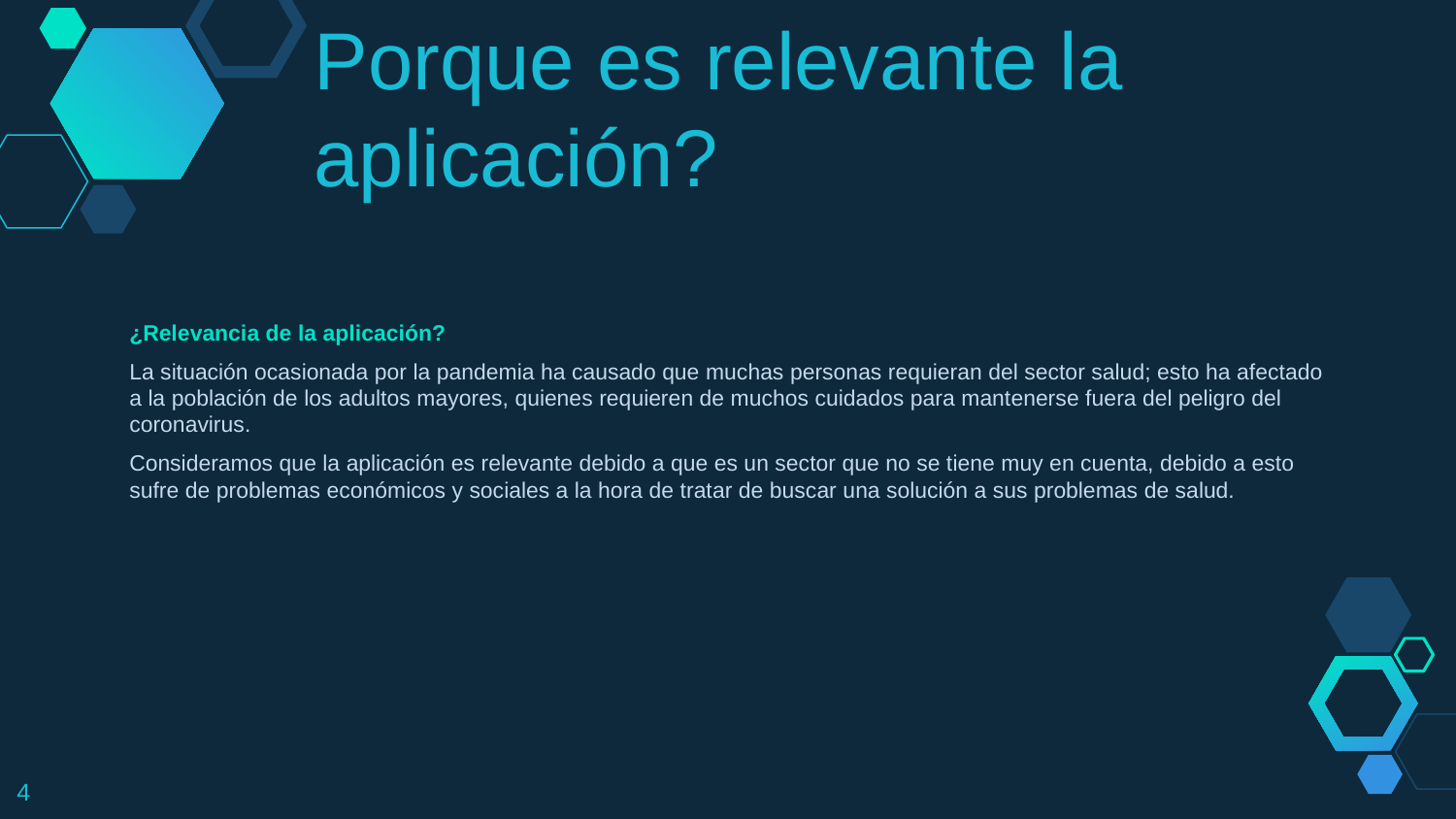

Porque es relevante la aplicación?
¿Relevancia de la aplicación?
La situación ocasionada por la pandemia ha causado que muchas personas requieran del sector salud; esto ha afectado a la población de los adultos mayores, quienes requieren de muchos cuidados para mantenerse fuera del peligro del coronavirus.
Consideramos que la aplicación es relevante debido a que es un sector que no se tiene muy en cuenta, debido a esto sufre de problemas económicos y sociales a la hora de tratar de buscar una solución a sus problemas de salud.
4